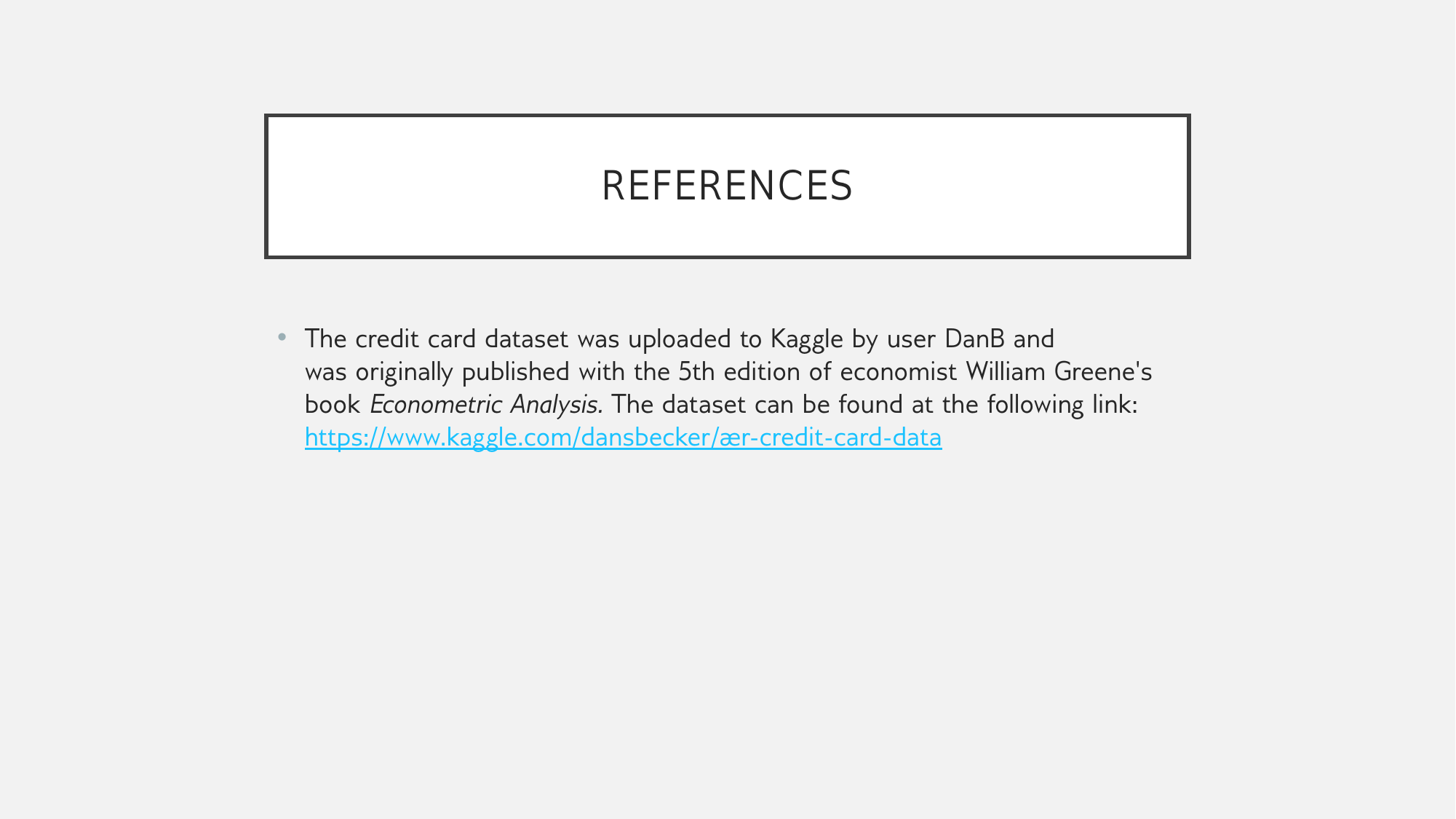

# References
The credit card dataset was uploaded to Kaggle by user DanB and was originally published with the 5th edition of economist William Greene's book Econometric Analysis. The dataset can be found at the following link: https://www.kaggle.com/dansbecker/aer-credit-card-data